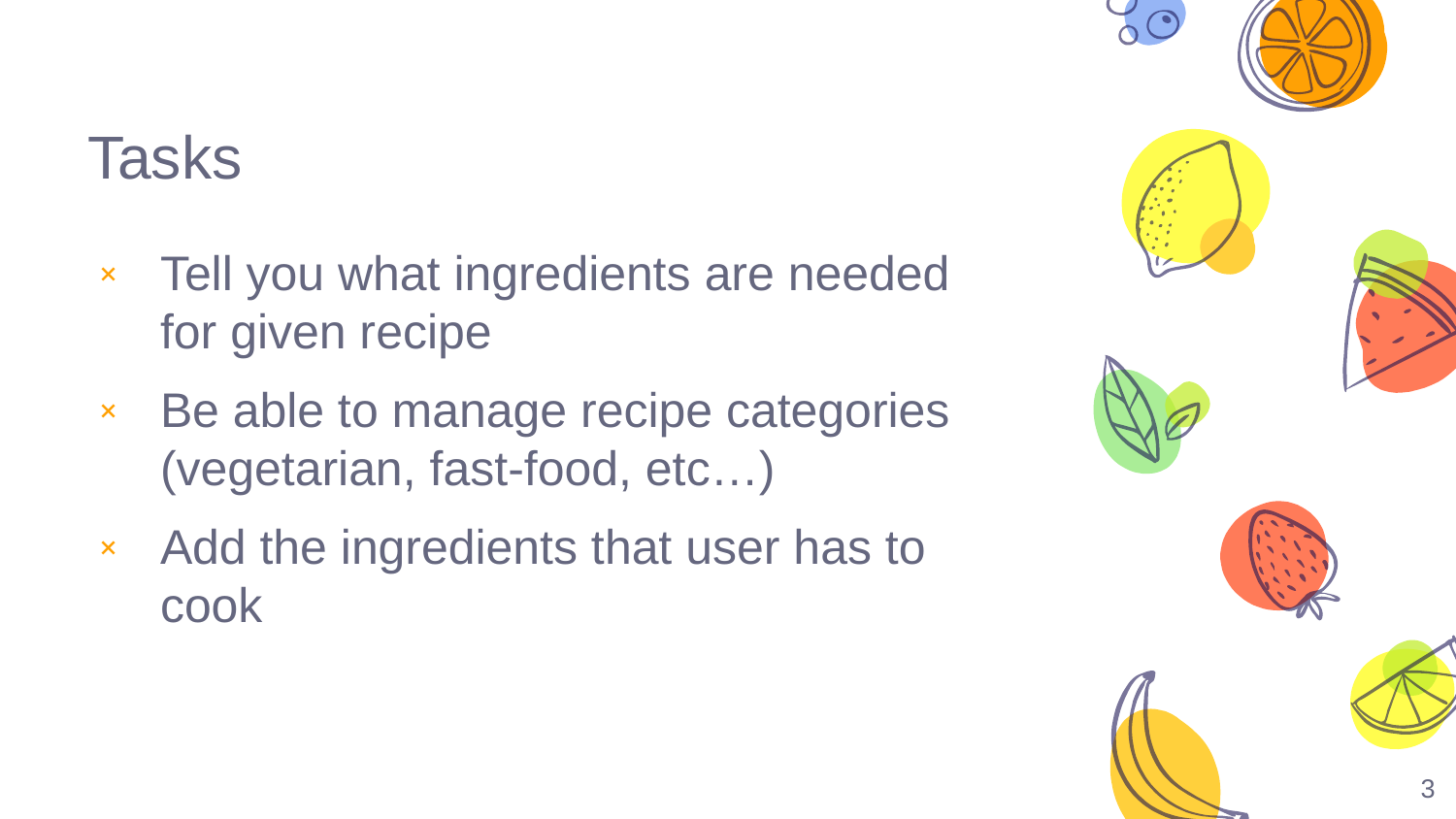

# Tasks
Tell you what ingredients are needed for given recipe
Be able to manage recipe categories (vegetarian, fast-food, etc…)
Add the ingredients that user has to cook
3